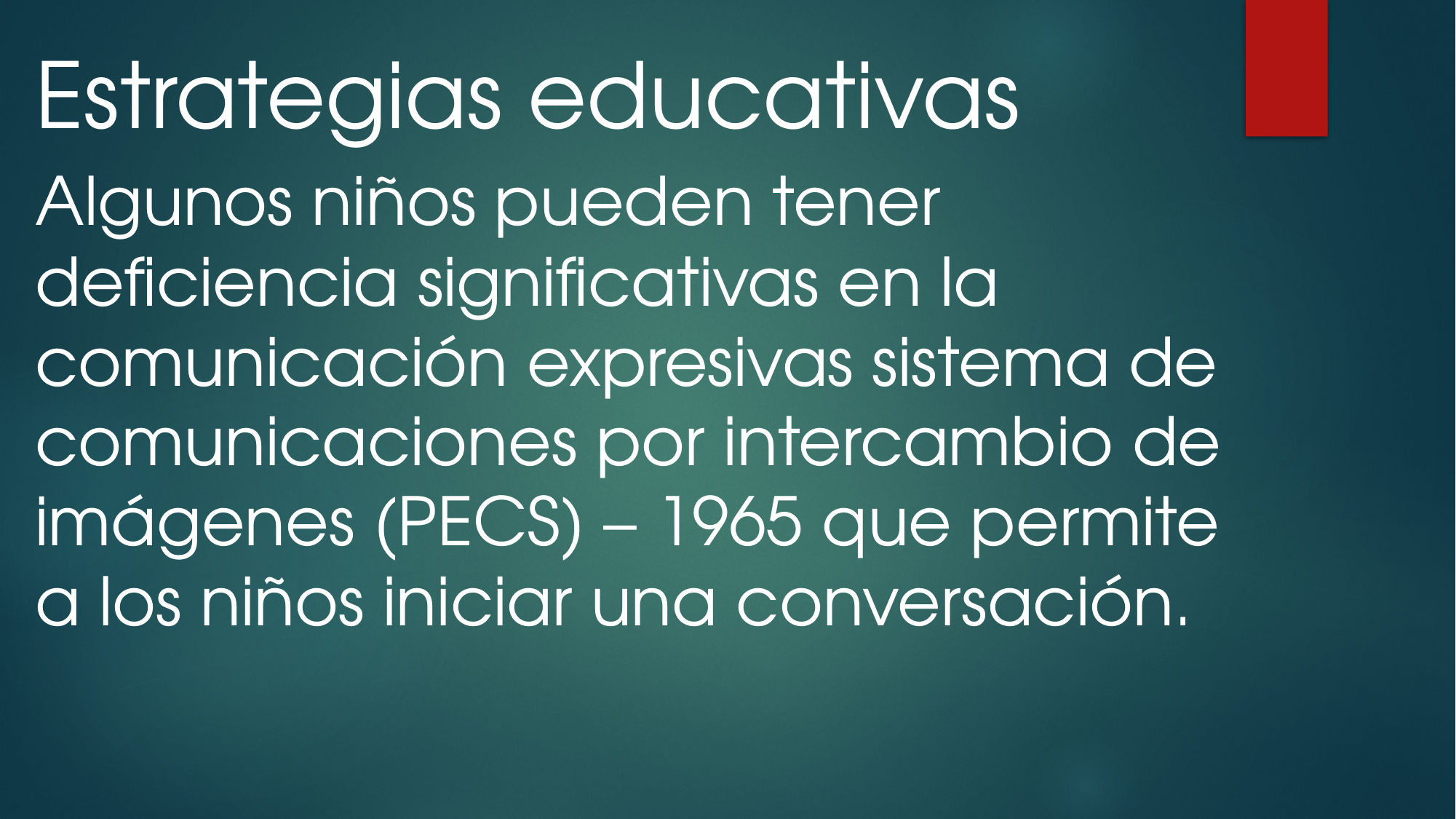

Estrategias educativas
Algunos niños pueden tener deficiencia significativas en la comunicación expresivas sistema de comunicaciones por intercambio de imágenes (PECS) – 1965 que permite a los niños iniciar una conversación.